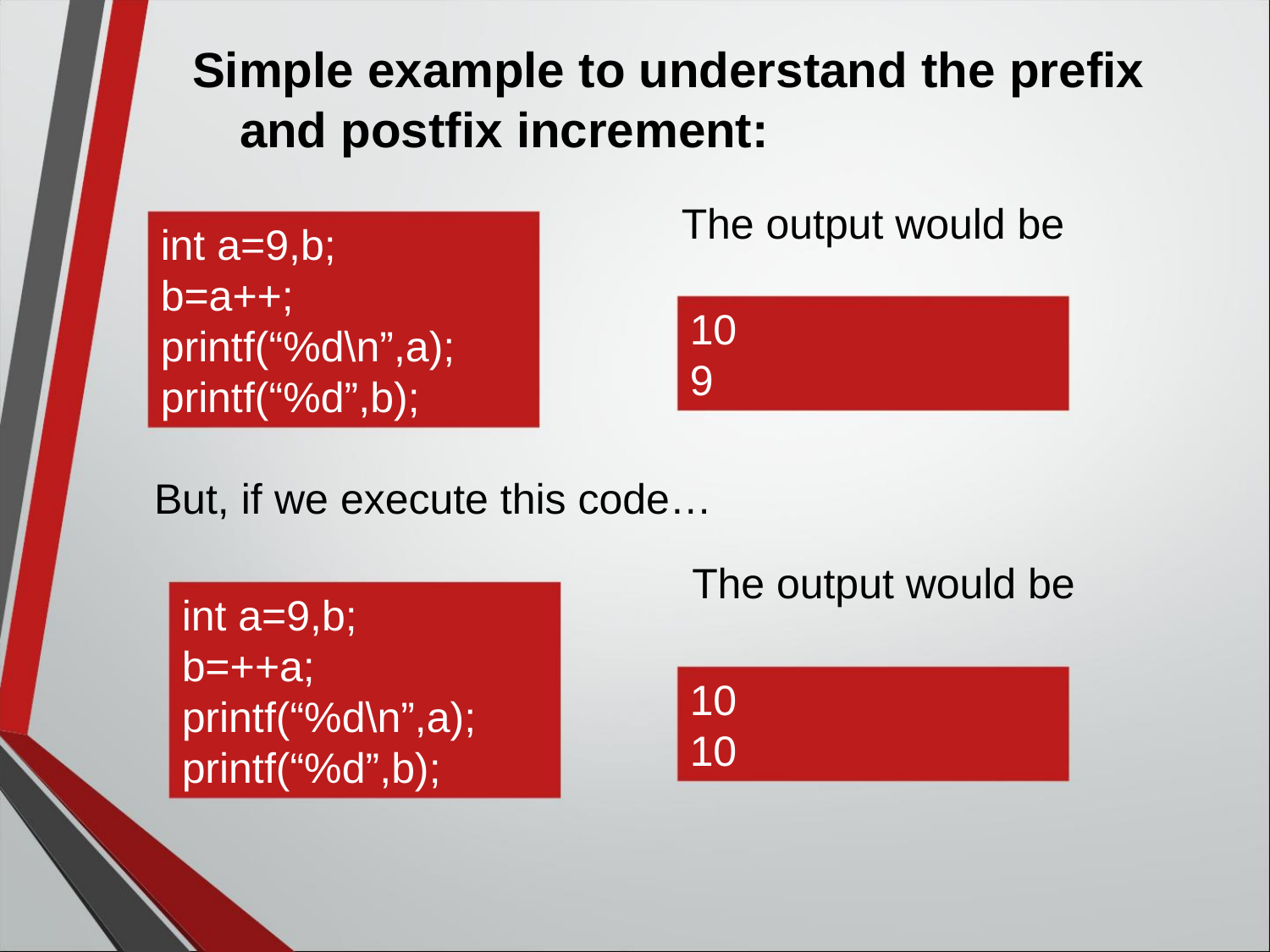

Simple example to understand the prefix
and postfix increment:
The output would be
int a=9,b;
b=a++;
printf(“%d\n”,a);
printf(“%d”,b);
10
9
But, if we execute this code…
The output would be
int a=9,b;
b=++a;
printf(“%d\n”,a);
printf(“%d”,b);
10
10